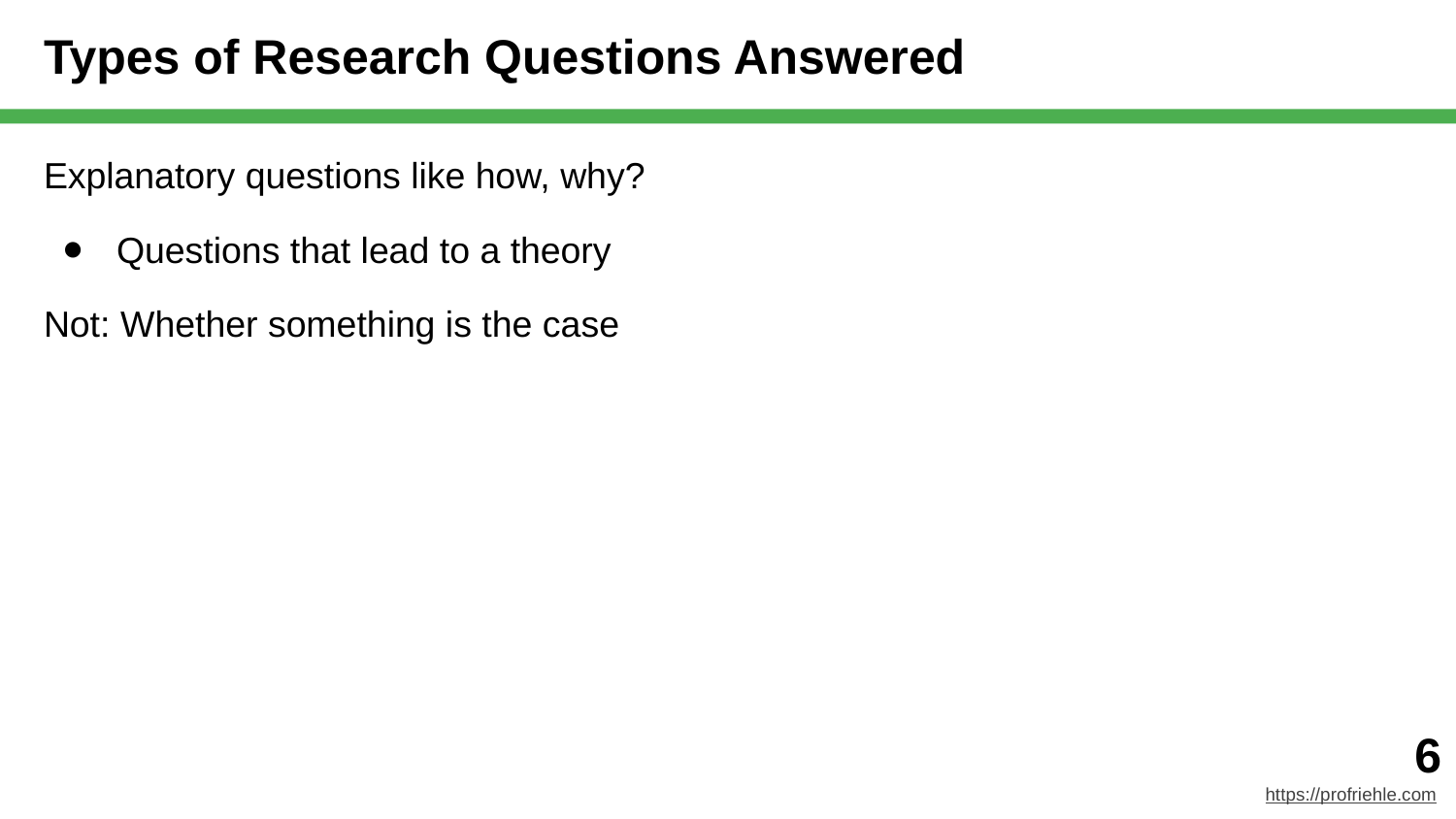

# Types of Research Questions Answered
Explanatory questions like how, why?
Questions that lead to a theory
Not: Whether something is the case
6
https://profriehle.com